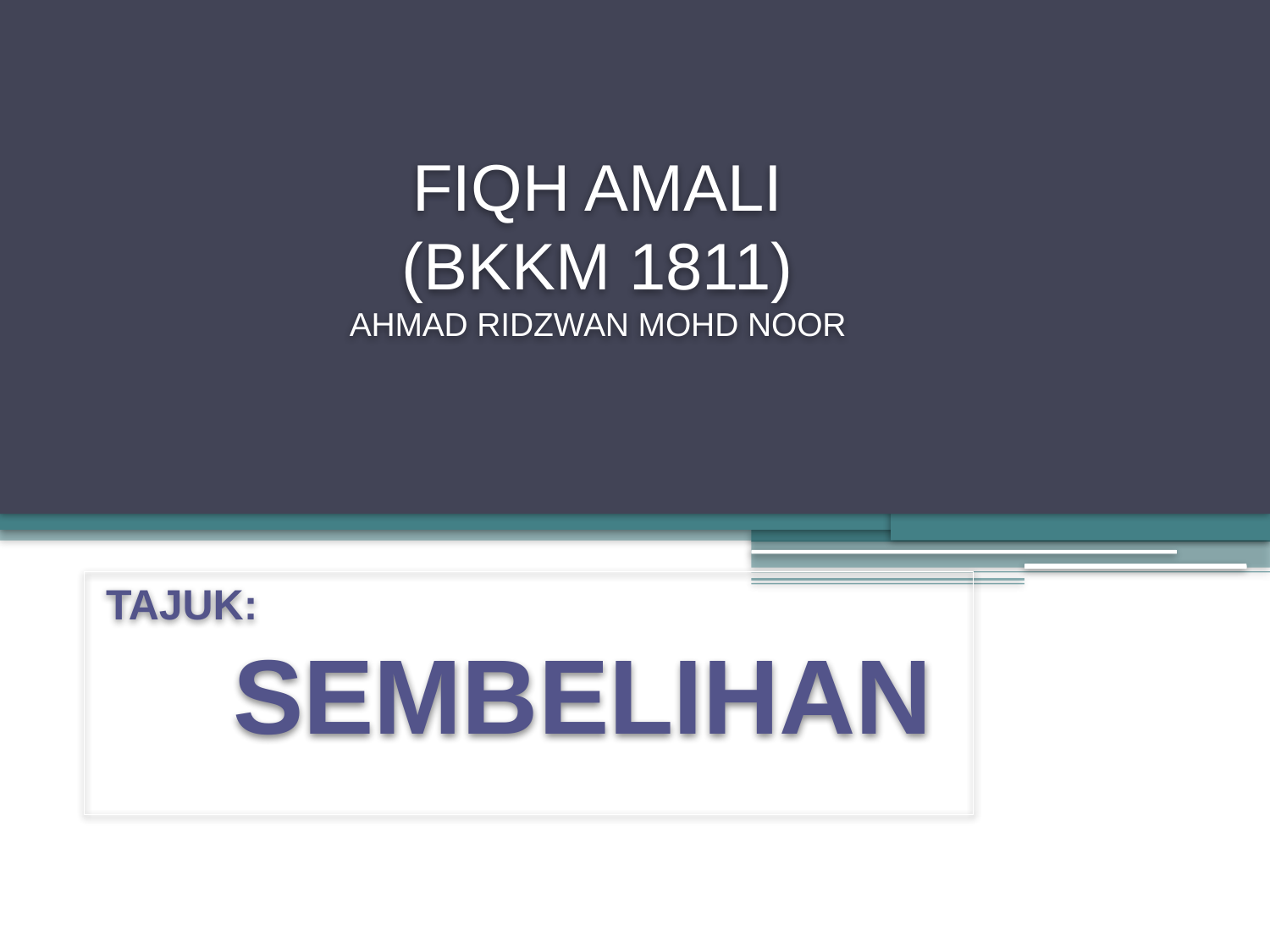

# FIQH AMALI (BKKM 1811) AHMAD RIDZWAN MOHD NOOR
Tajuk:
	SEMBELIHAN